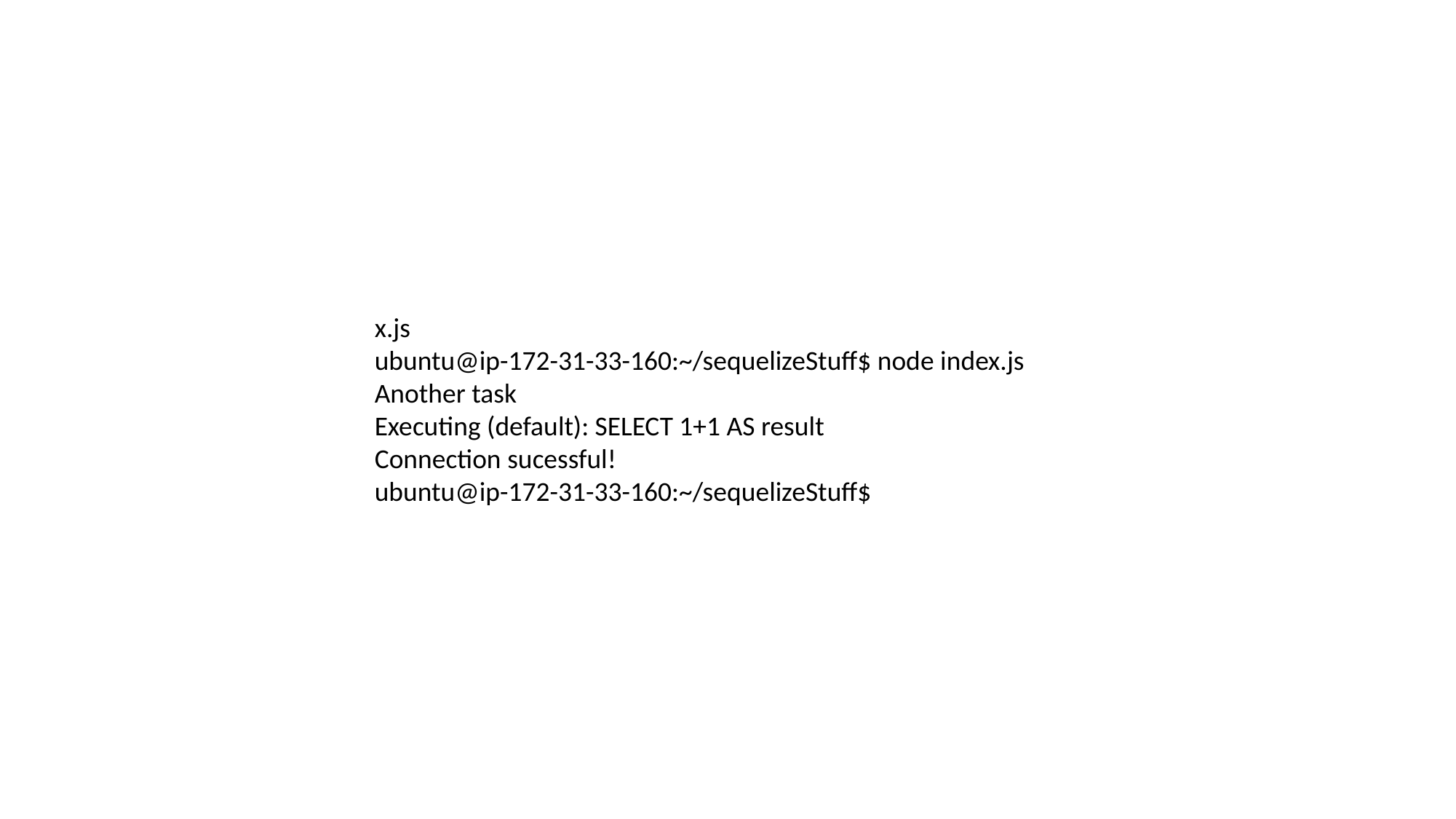

#

x.js
ubuntu@ip-172-31-33-160:~/sequelizeStuff$ node index.js
Another task
Executing (default): SELECT 1+1 AS result
Connection sucessful!
ubuntu@ip-172-31-33-160:~/sequelizeStuff$